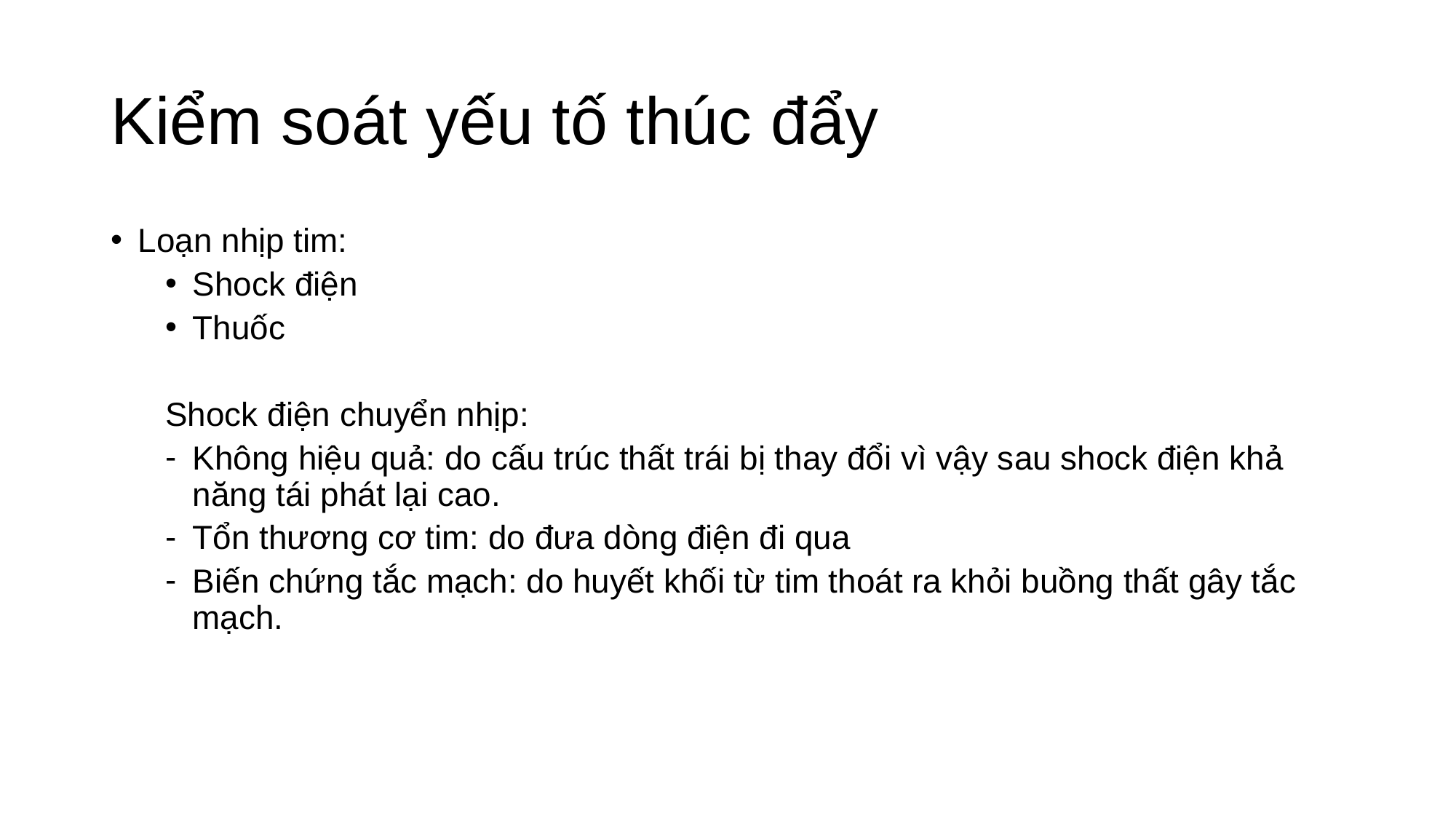

# Kiểm soát yếu tố thúc đẩy
Loạn nhịp tim:
Shock điện
Thuốc

Shock điện chuyển nhịp:
Không hiệu quả: do cấu trúc thất trái bị thay đổi vì vậy sau shock điện khả năng tái phát lại cao.
Tổn thương cơ tim: do đưa dòng điện đi qua
Biến chứng tắc mạch: do huyết khối từ tim thoát ra khỏi buồng thất gây tắc mạch.